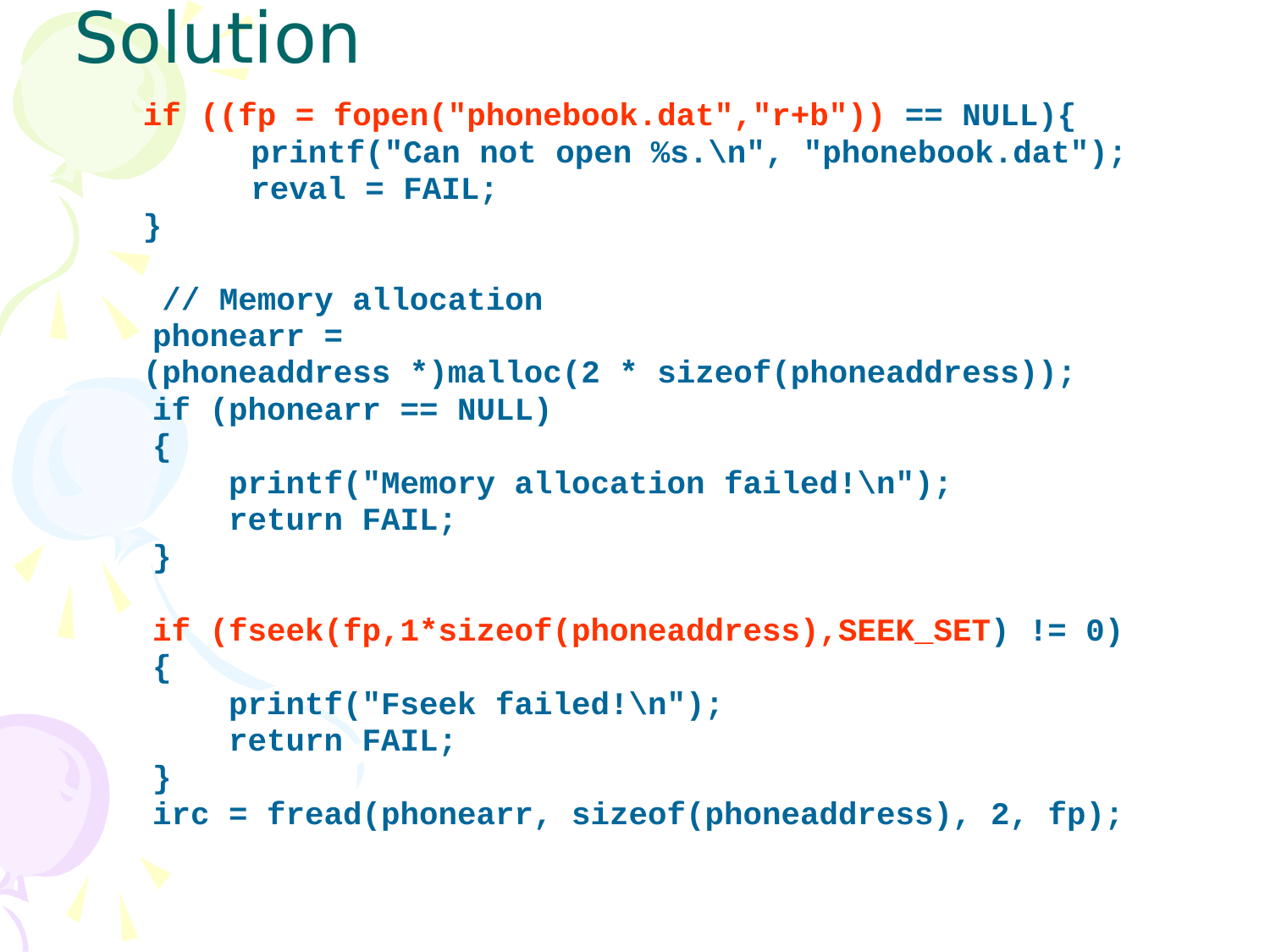

# Solution
	 if ((fp = fopen("phonebook.dat","r+b")) == NULL){
		printf("Can not open %s.\n", "phonebook.dat");
		reval = FAIL;
	 }

	  // Memory allocation
    phonearr =
	 (phoneaddress *)malloc(2 * sizeof(phoneaddress));
    if (phonearr == NULL)
    {
        printf("Memory allocation failed!\n");
        return FAIL;
    }

    if (fseek(fp,1*sizeof(phoneaddress),SEEK_SET) != 0)
    {
        printf("Fseek failed!\n");
        return FAIL;
    }
    irc = fread(phonearr, sizeof(phoneaddress), 2, fp);